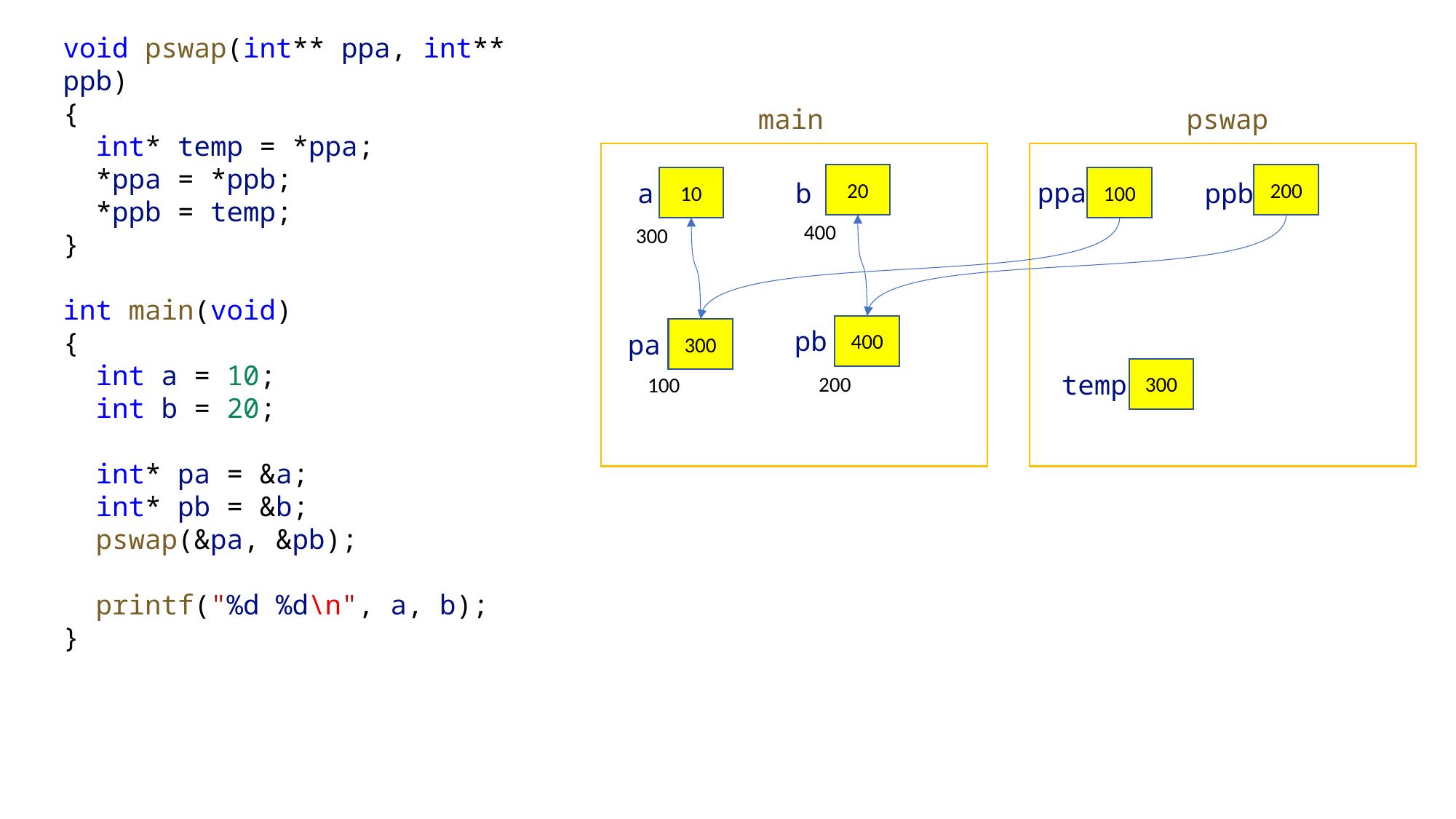

void pswap(int** ppa, int** ppb)
{
  int* temp = *ppa;
  *ppa = *ppb;
  *ppb = temp;
}
int main(void)
{
  int a = 10;
  int b = 20;
  int* pa = &a;
  int* pb = &b;
  pswap(&pa, &pb);
  printf("%d %d\n", a, b);
}
main
pswap

20
200
10
100
ppa
a
b
ppb
400
300
400
pb
300
pa
300
temp
200
100